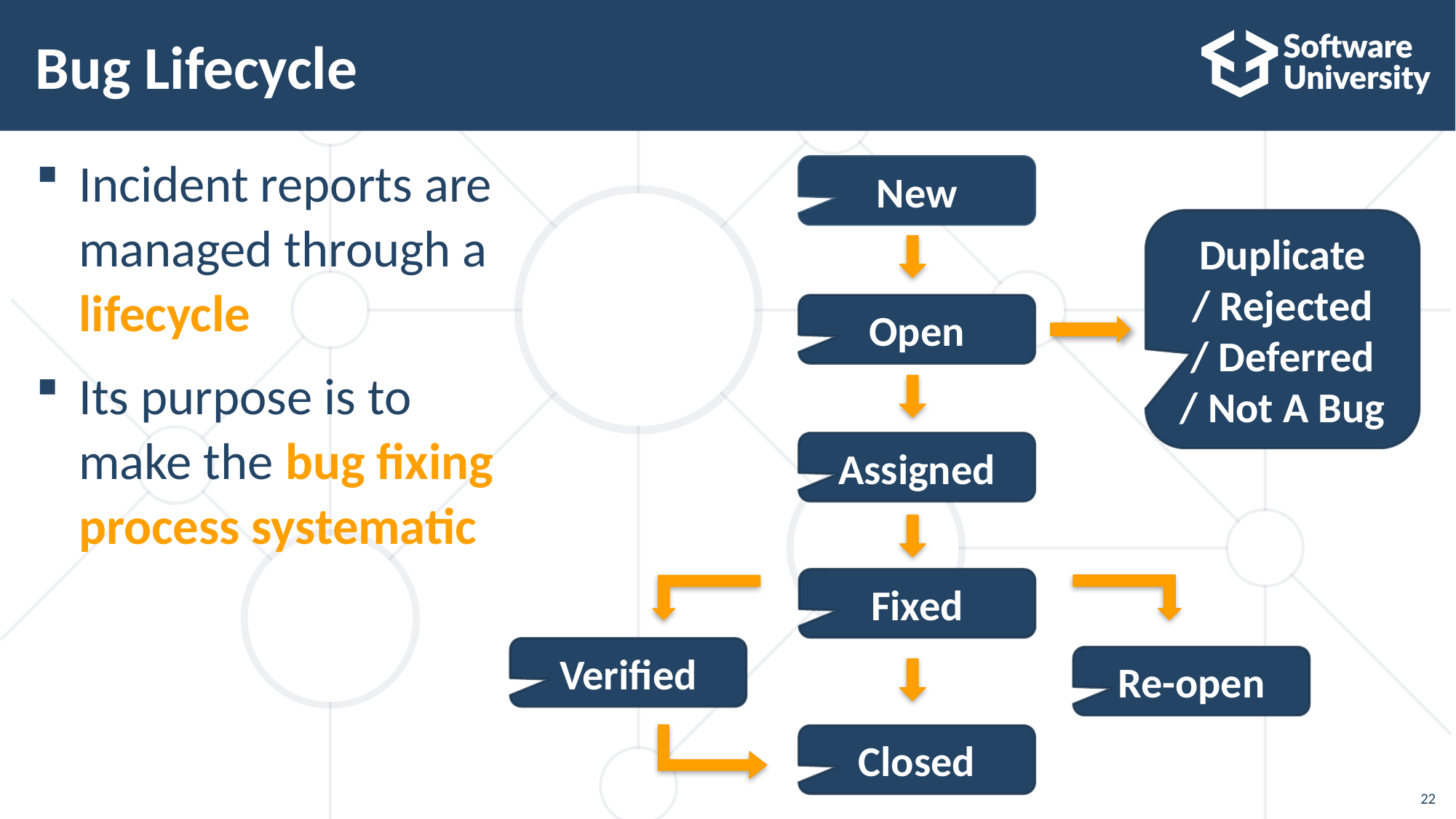

# Bug Lifecycle
Incident reports are
managed through a
lifecycle
Its purpose is to
make the bug fixing
process systematic
New
Duplicate
/ Rejected
/ Deferred
/ Not A Bug

Open

Assigned

Fixed

Verified
Re-open

Closed
22